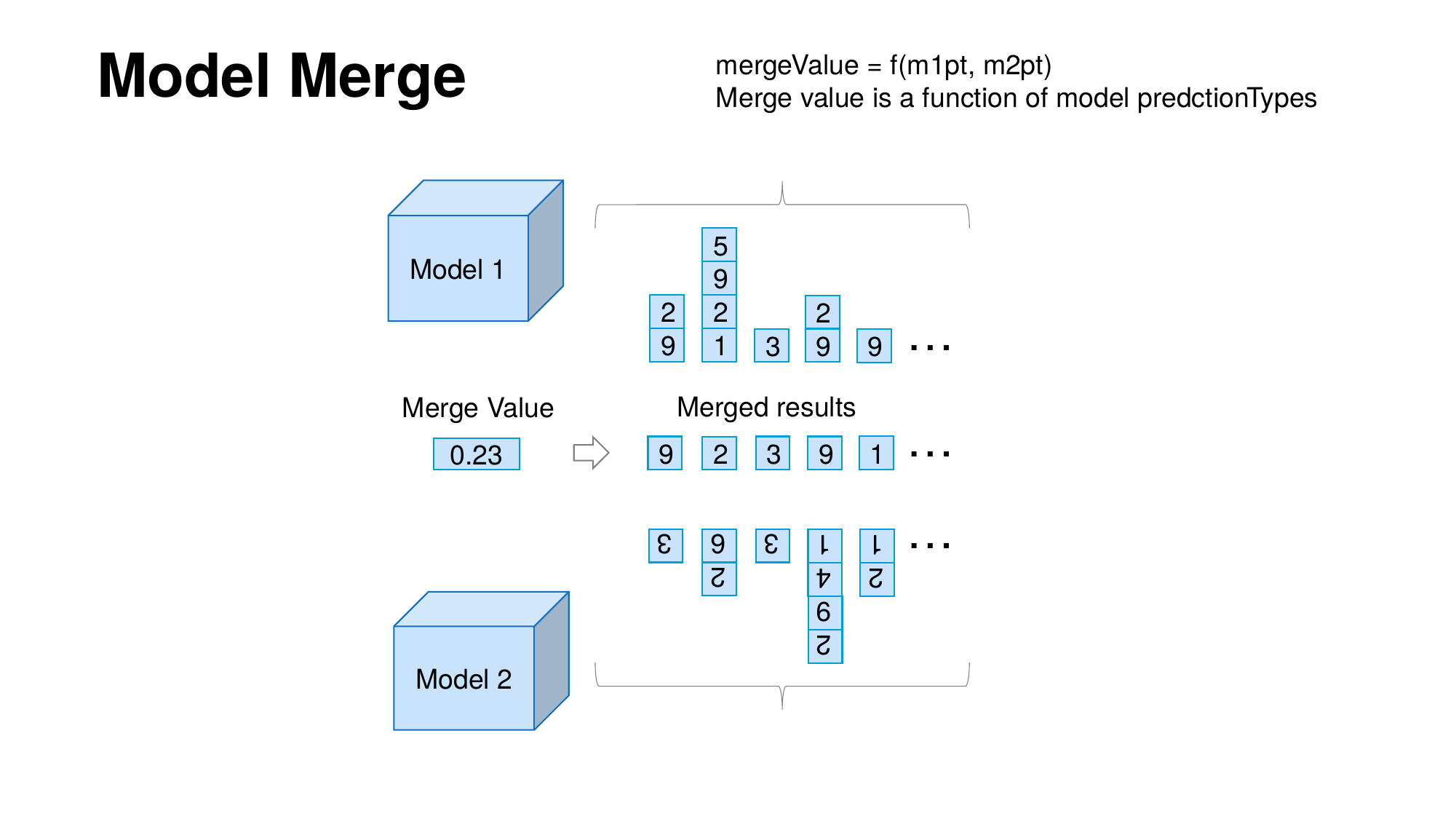

Model Merge
mergeValue = f(m1pt, m2pt)
Merge value is a function of model predctionTypes
Model 1
5
9
2
1
2
9
2
9
…
3
9
Merged results
Merge Value
…

1
9
9
3
2
0.23
…

2
6
3
3
2
9
4
1
2
1
Model 2